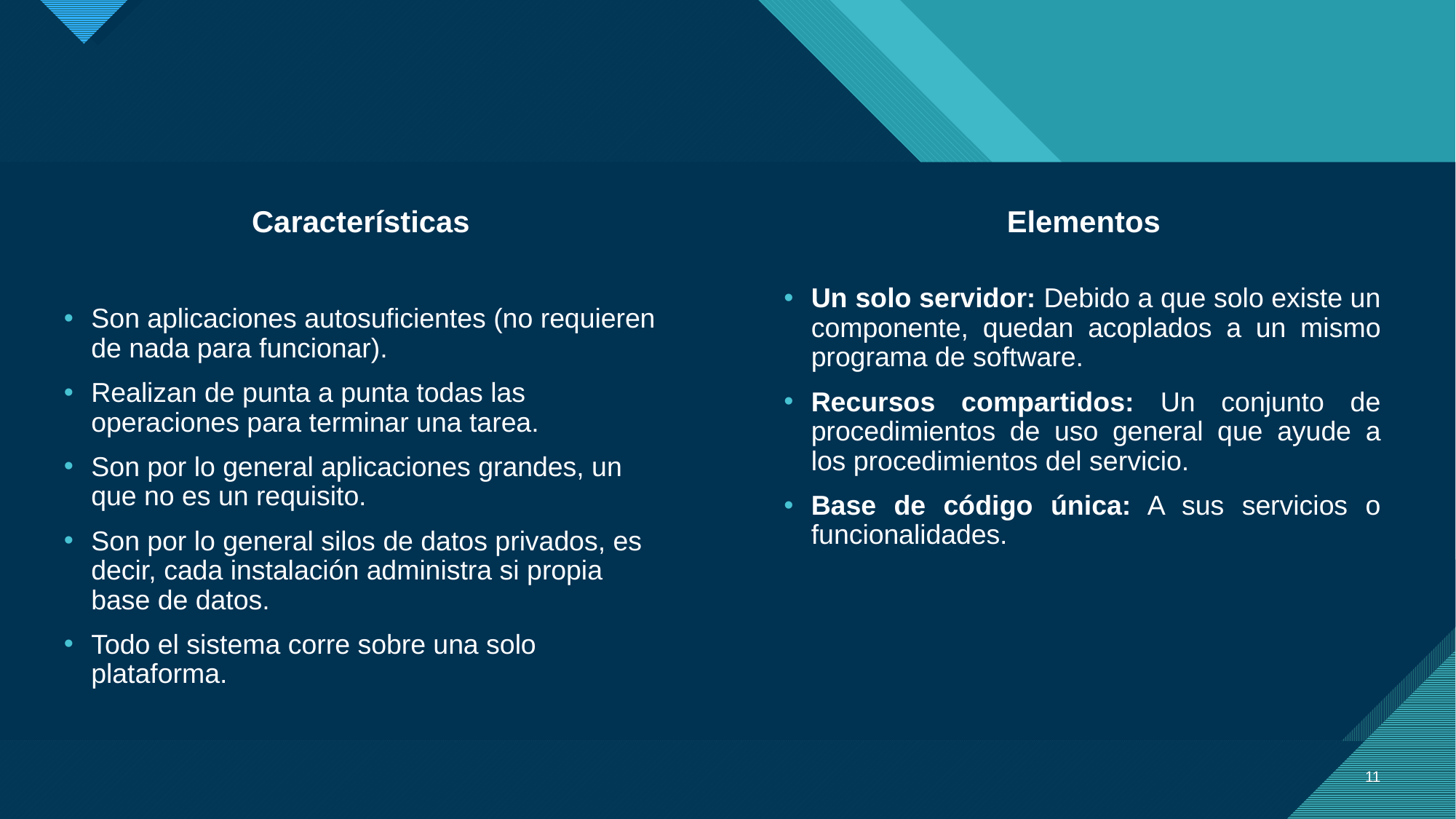

Características
Elementos
Un solo servidor: Debido a que solo existe un componente, quedan acoplados a un mismo programa de software.
Recursos compartidos: Un conjunto de procedimientos de uso general que ayude a los procedimientos del servicio.
Base de código única: A sus servicios o funcionalidades.
Son aplicaciones autosuficientes (no requieren de nada para funcionar).
Realizan de punta a punta todas las operaciones para terminar una tarea.
Son por lo general aplicaciones grandes, un que no es un requisito.
Son por lo general silos de datos privados, es decir, cada instalación administra si propia base de datos.
Todo el sistema corre sobre una solo plataforma.
11